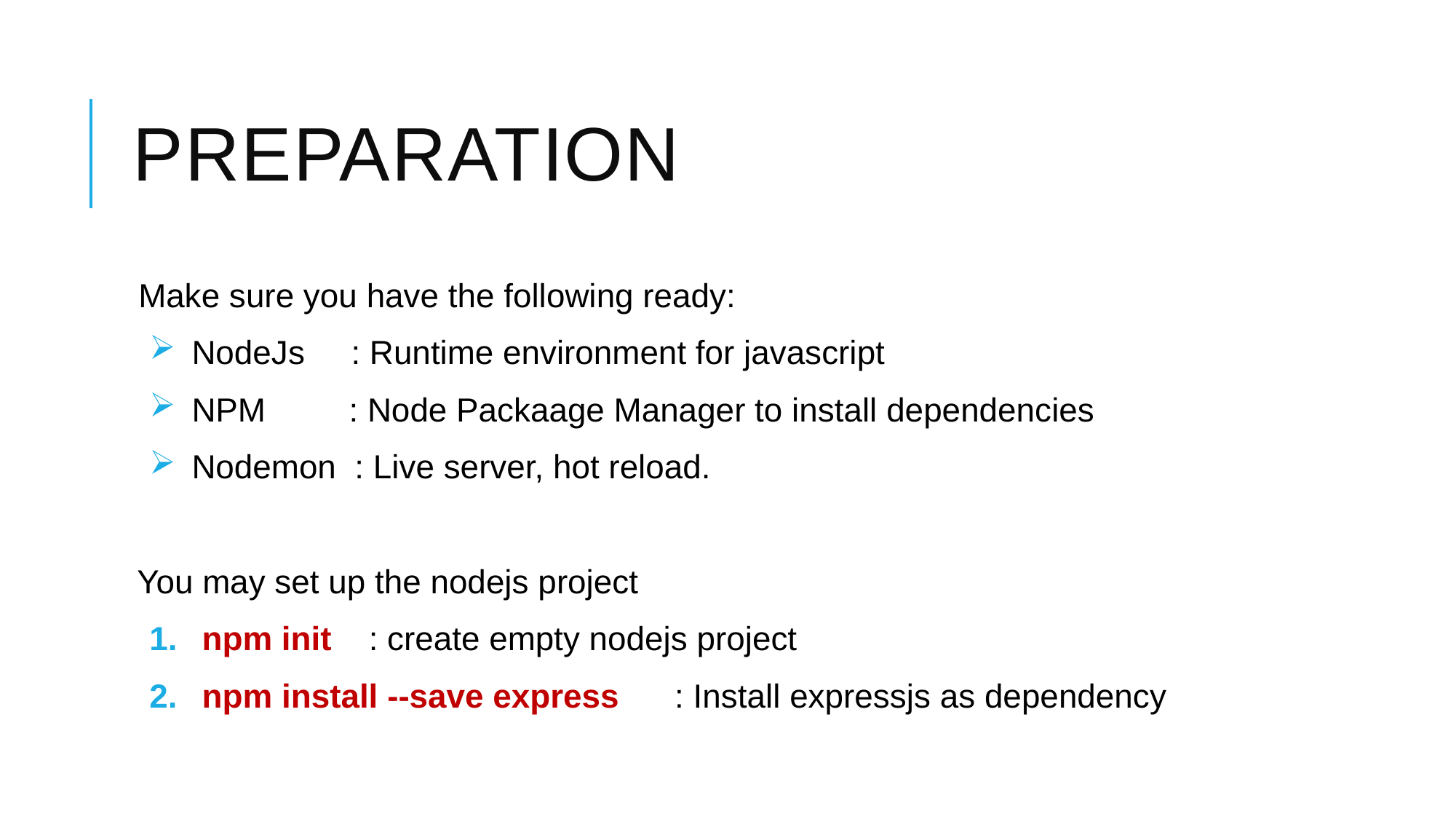

# preparation
Make sure you have the following ready:
NodeJs     : Runtime environment for javascript
NPM         : Node Packaage Manager to install dependencies
Nodemon  : Live server, hot reload.

 You may set up the nodejs project
npm init    : create empty nodejs project
npm install --save express      : Install expressjs as dependency